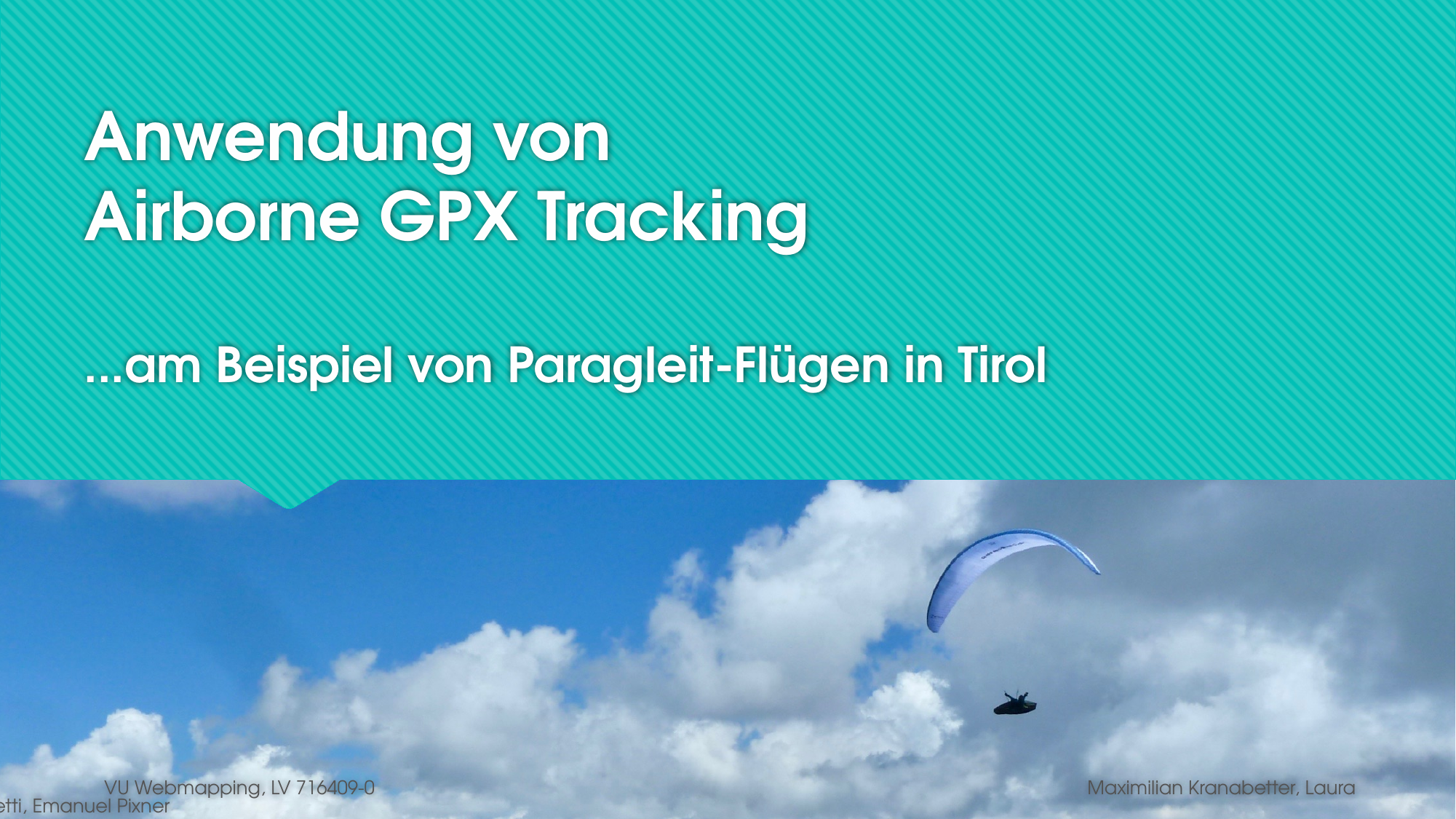

# Anwendung von Airborne GPX Tracking ...am Beispiel von Paragleit-Flügen in Tirol
VU Webmapping, LV 716409-0 							         Maximilian Kranabetter, Laura Mainetti, Emanuel Pixner